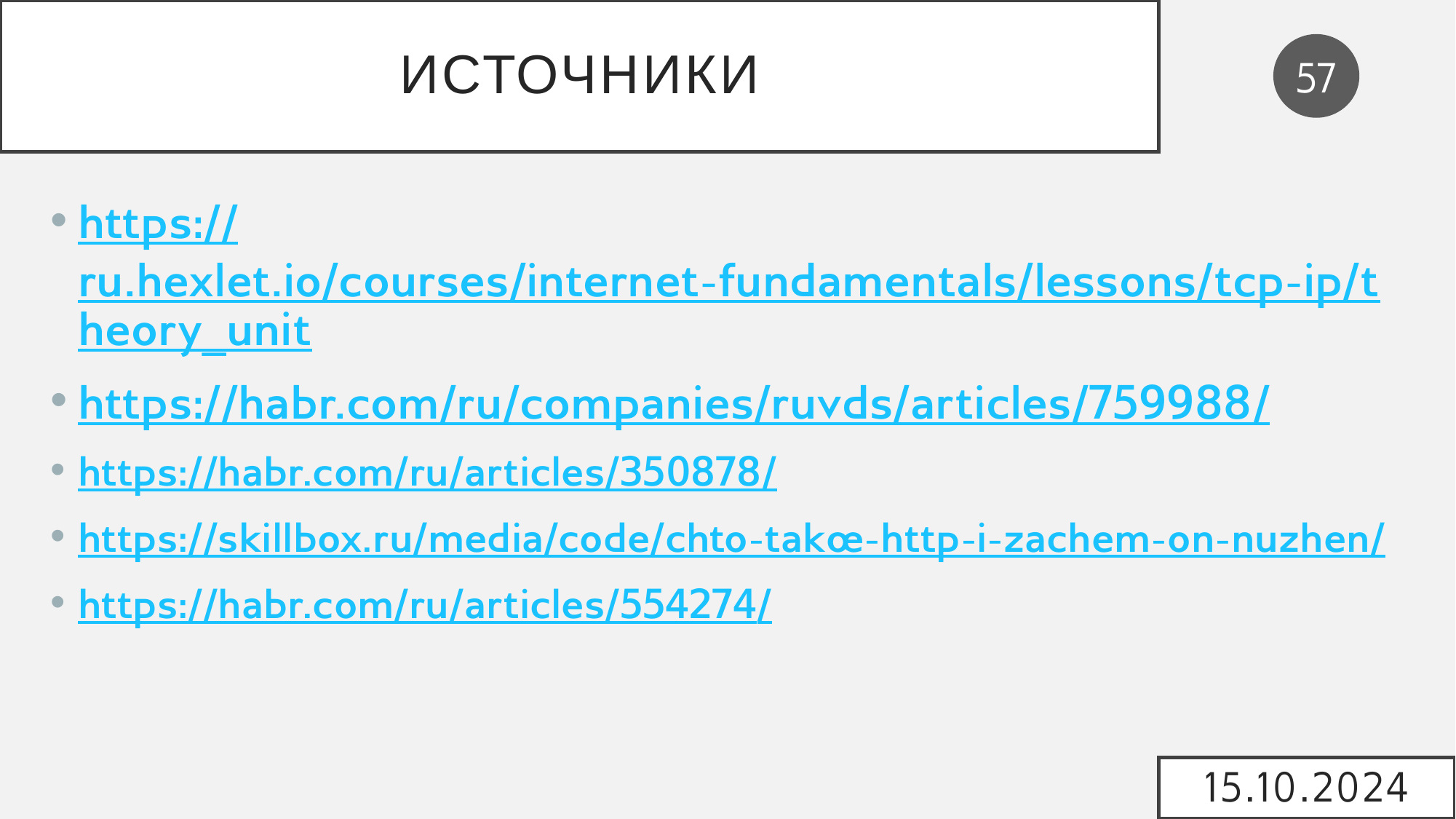

# Источники
57
https://ru.hexlet.io/courses/internet-fundamentals/lessons/tcp-ip/theory_unit
https://habr.com/ru/companies/ruvds/articles/759988/
https://habr.com/ru/articles/350878/
https://skillbox.ru/media/code/chto-takoe-http-i-zachem-on-nuzhen/
https://habr.com/ru/articles/554274/

15.10.2024